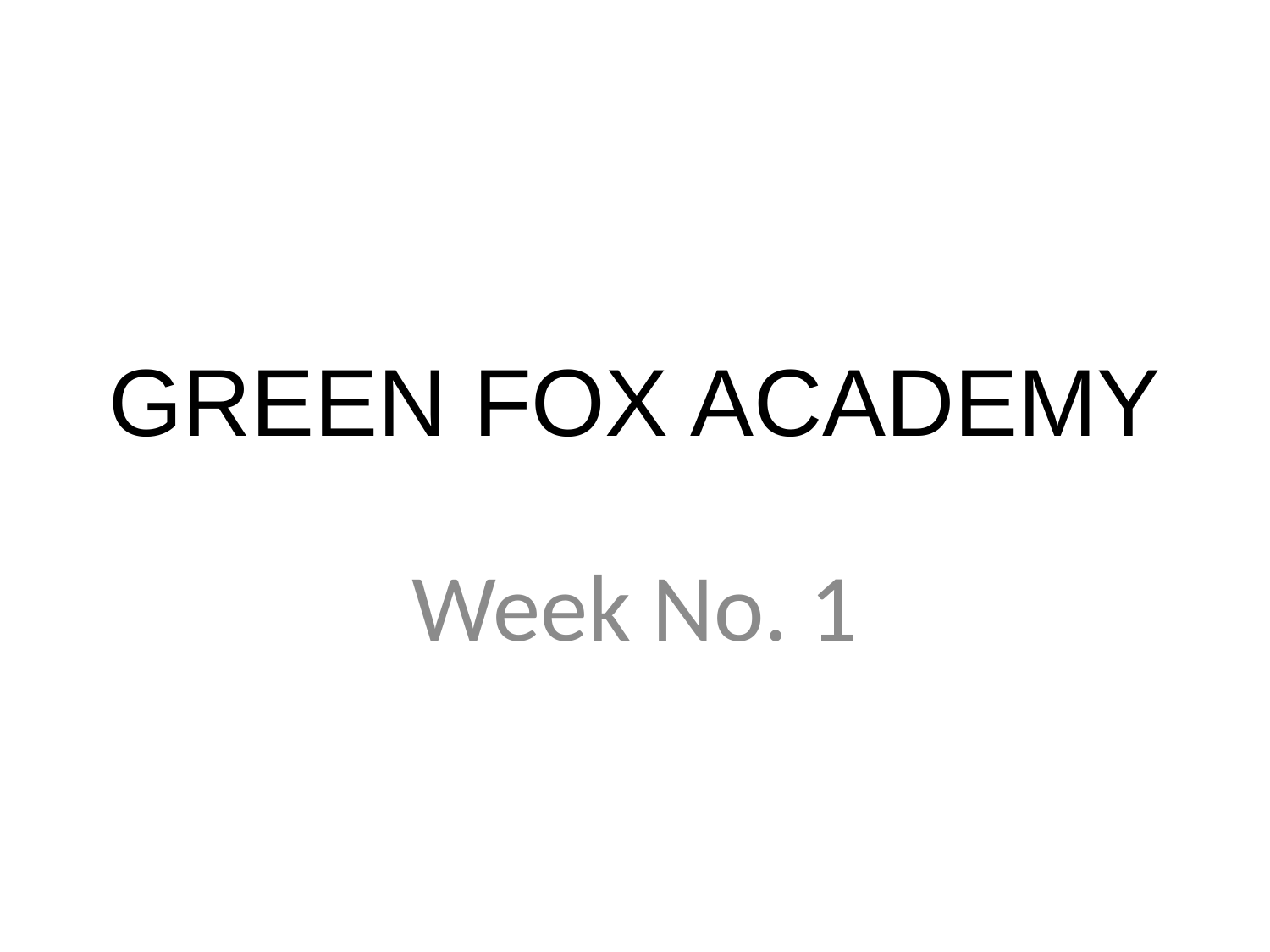

# GREEN FOX ACADEMY
Week No. 1